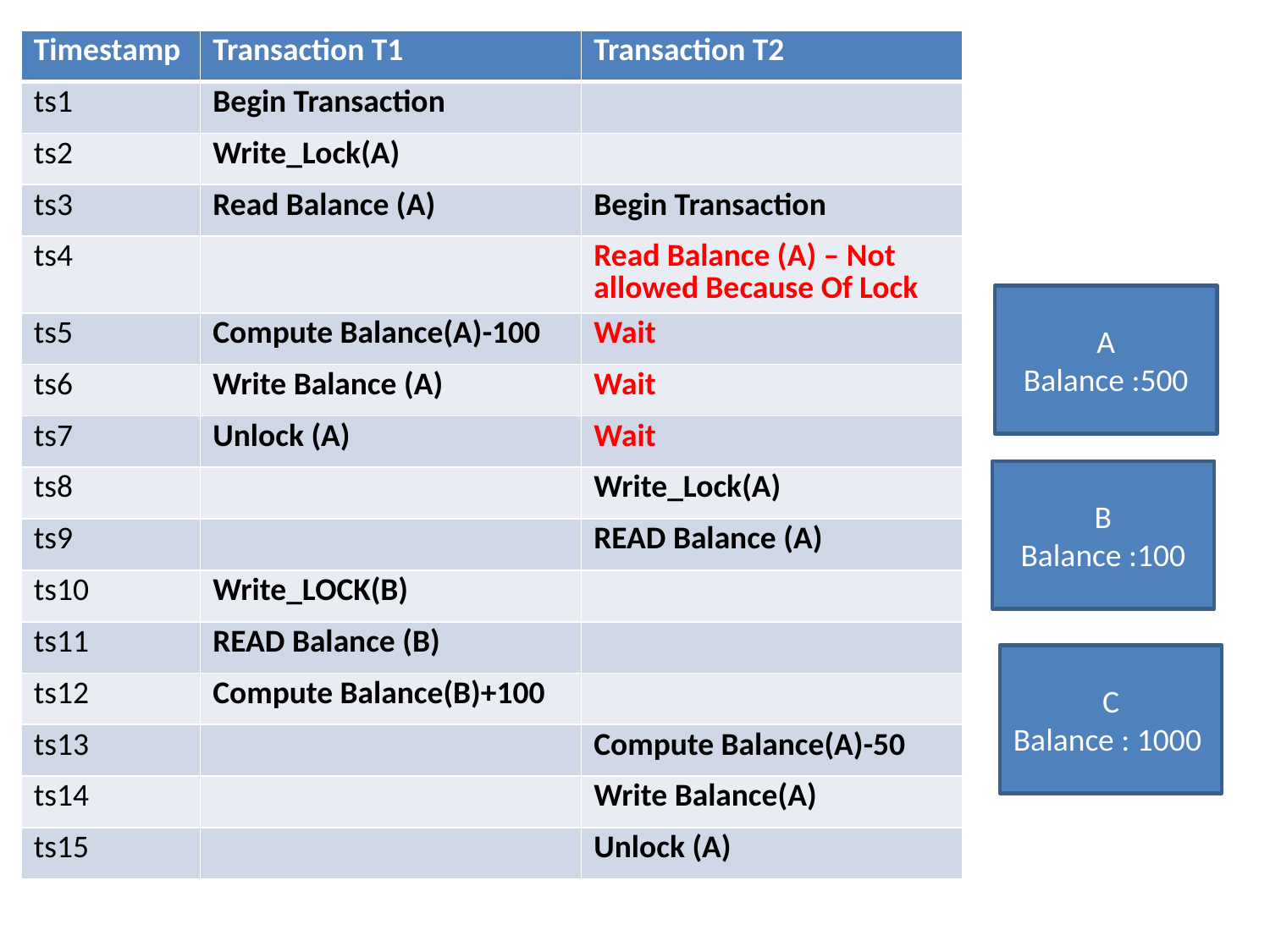

| Timestamp | Transaction T1 | Transaction T2 |
| --- | --- | --- |
| ts1 | Begin Transaction |  |
| ts2 | Write\_Lock(A) |  |
| ts3 | Read Balance (A) | Begin Transaction |
| ts4 |  | Read Balance (A) – Not allowed Because Of Lock |
| ts5 | Compute Balance(A)-100 | Wait |
| ts6 | Write Balance (A) | Wait |
| ts7 | Unlock (A) | Wait |
| ts8 |  | Write\_Lock(A) |
| ts9 |  | READ Balance (A) |
| ts10 | Write\_LOCK(B) |  |
| ts11 | READ Balance (B) |  |
| ts12 | Compute Balance(B)+100 |  |
| ts13 |  | Compute Balance(A)-50 |
| ts14 |  | Write Balance(A) |
| ts15 |  | Unlock (A) |
A
Balance :500
B
Balance :100
C
Balance : 1000